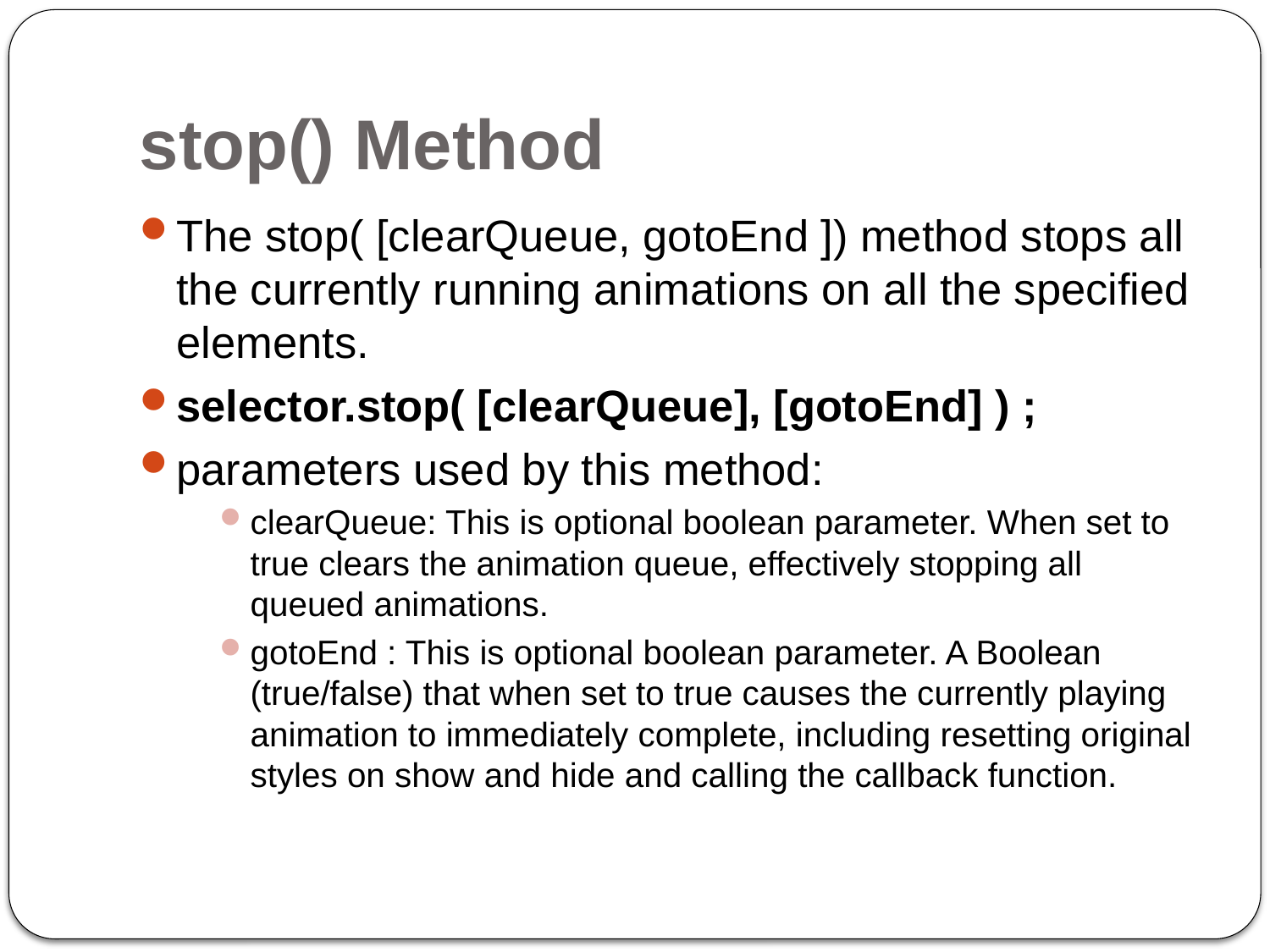

# stop() Method
The stop( [clearQueue, gotoEnd ]) method stops all the currently running animations on all the specified elements.
selector.stop( [clearQueue], [gotoEnd] ) ;
parameters used by this method:
clearQueue: This is optional boolean parameter. When set to true clears the animation queue, effectively stopping all queued animations.
gotoEnd : This is optional boolean parameter. A Boolean (true/false) that when set to true causes the currently playing animation to immediately complete, including resetting original styles on show and hide and calling the callback function.